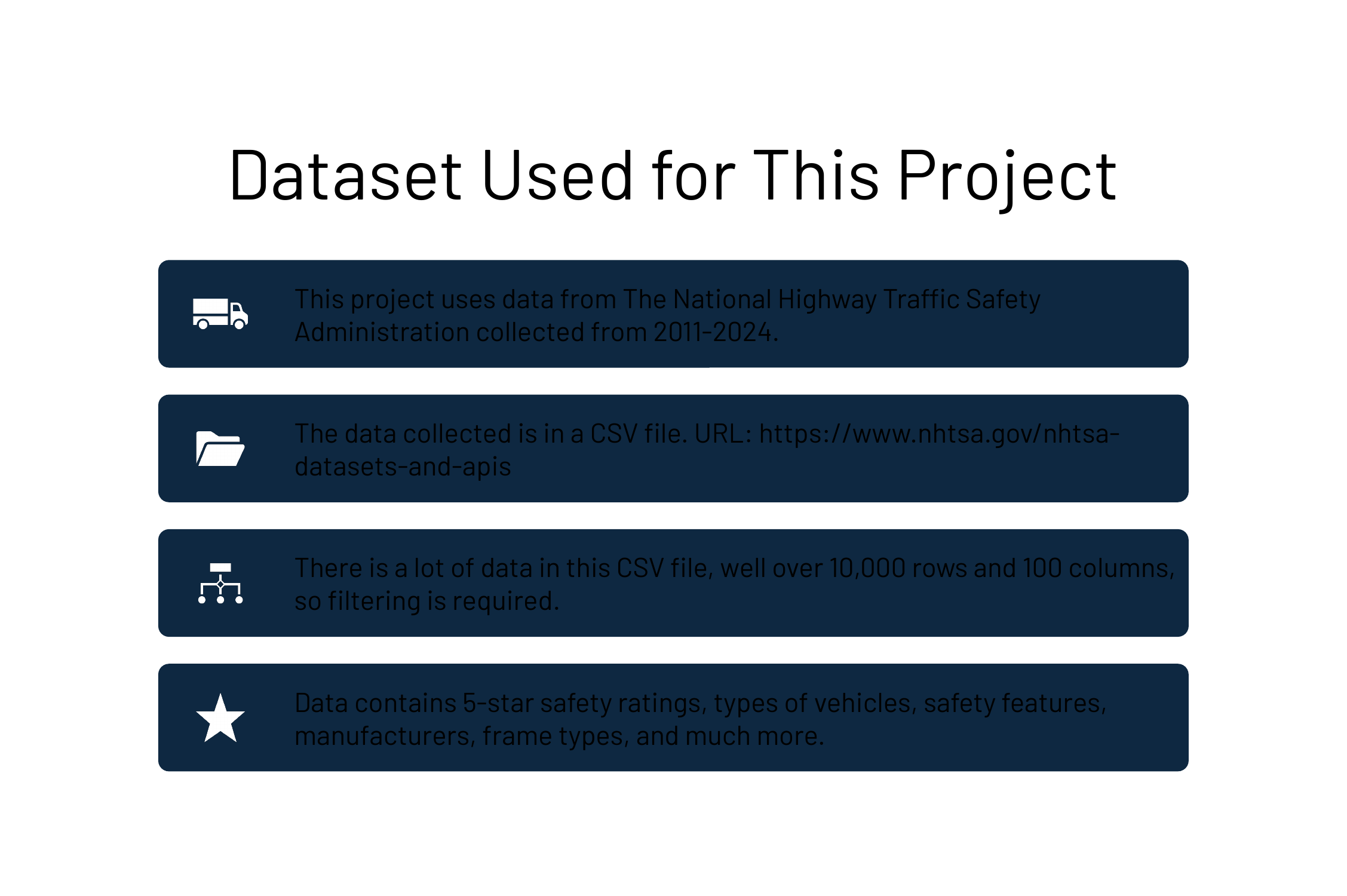

# Dataset Used for This Project
This project uses data from The National Highway Traffic Safety Administration collected from 2011-2024.
The data collected is in a CSV file. URL: https://www.nhtsa.gov/nhtsa-datasets-and-apis
There is a lot of data in this CSV file, well over 10,000 rows and 100 columns, so filtering is required.
Data contains 5-star safety ratings, types of vehicles, safety features, manufacturers, frame types, and much more.